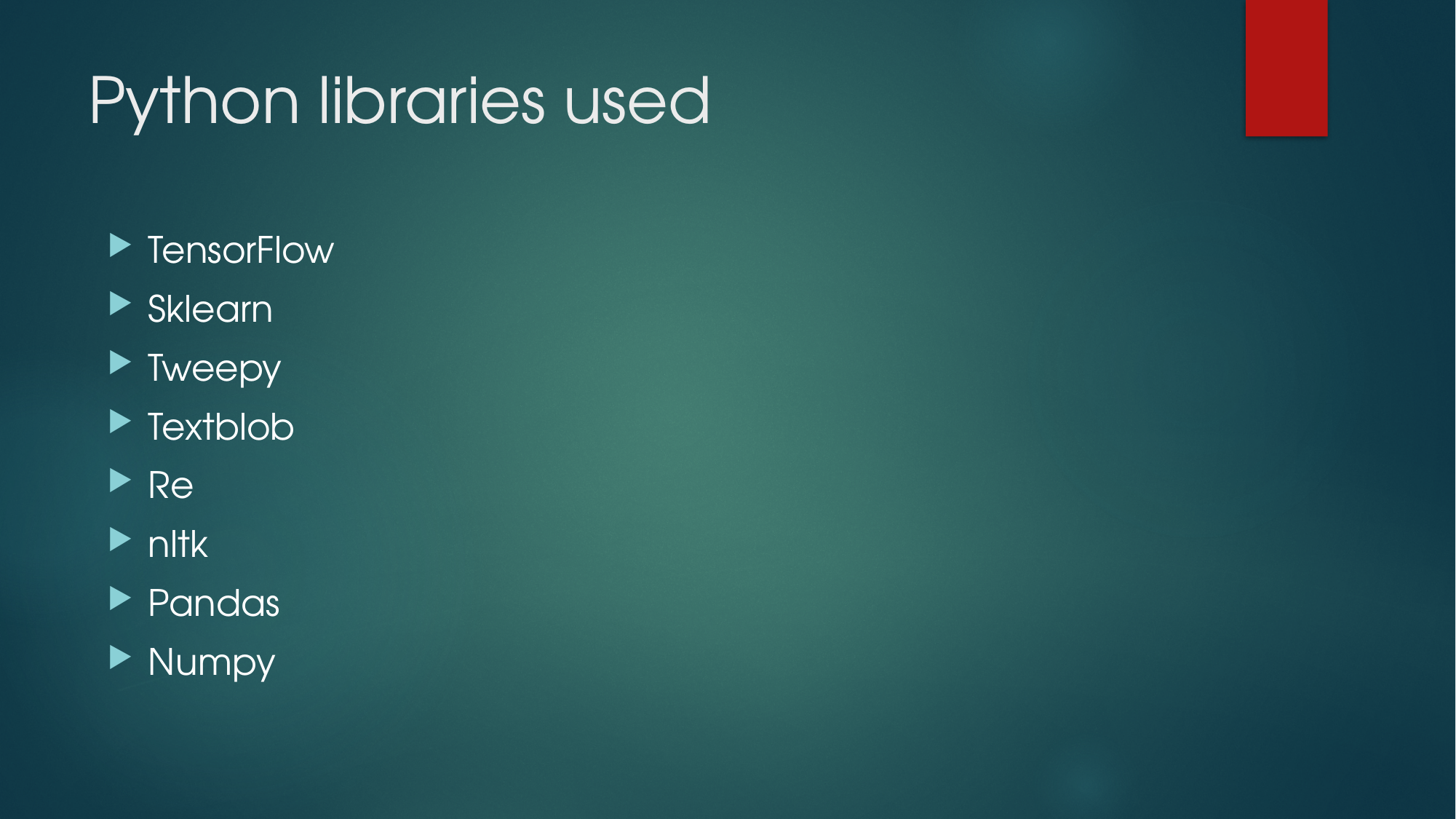

# Python libraries used
TensorFlow
Sklearn
Tweepy
Textblob
Re
nltk
Pandas
Numpy